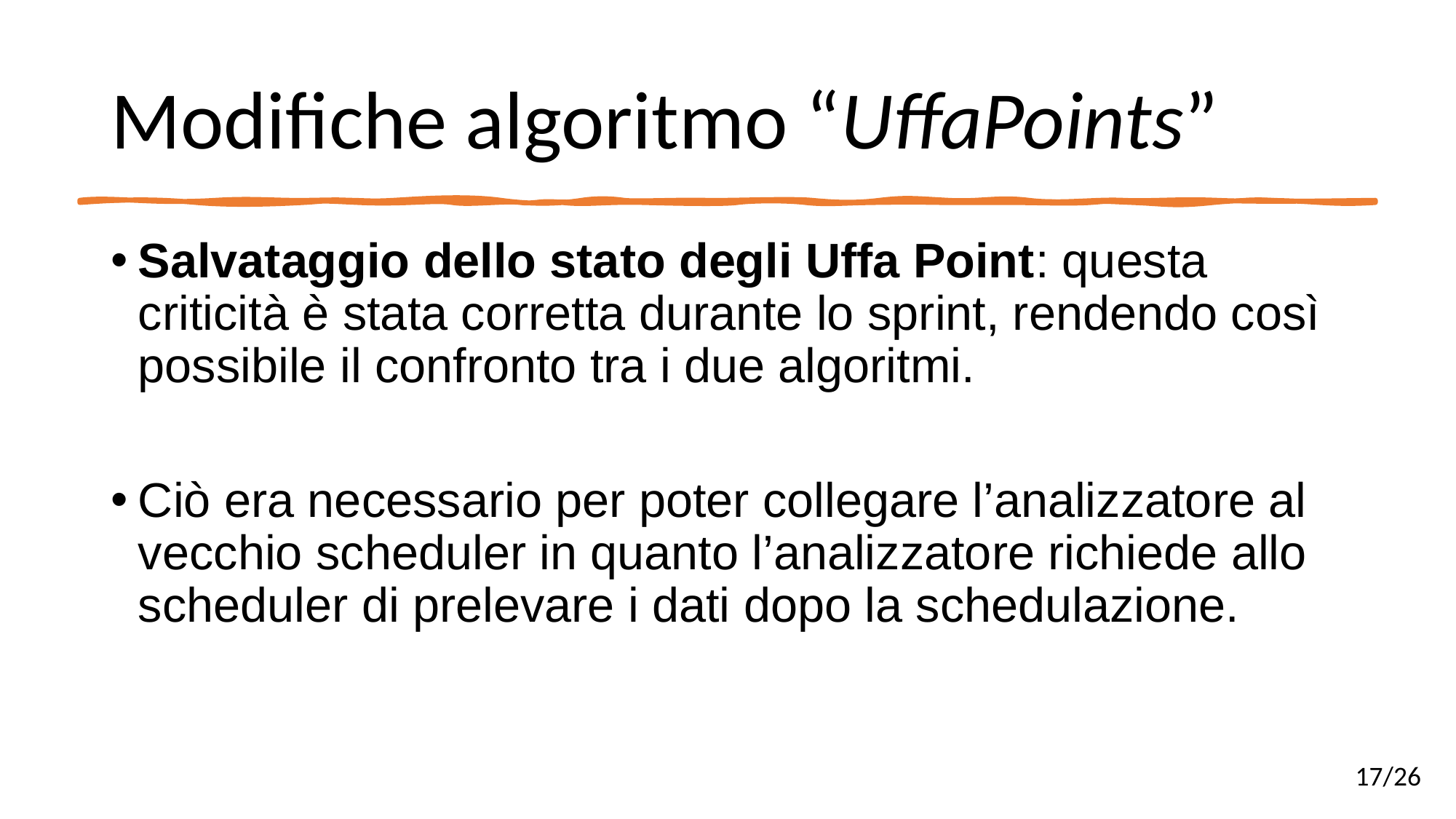

# Modifiche algoritmo “UffaPoints”

Salvataggio dello stato degli Uffa Point: questa criticità è stata corretta durante lo sprint, rendendo così possibile il confronto tra i due algoritmi.

Ciò era necessario per poter collegare l’analizzatore al vecchio scheduler in quanto l’analizzatore richiede allo scheduler di prelevare i dati dopo la schedulazione.
17/26